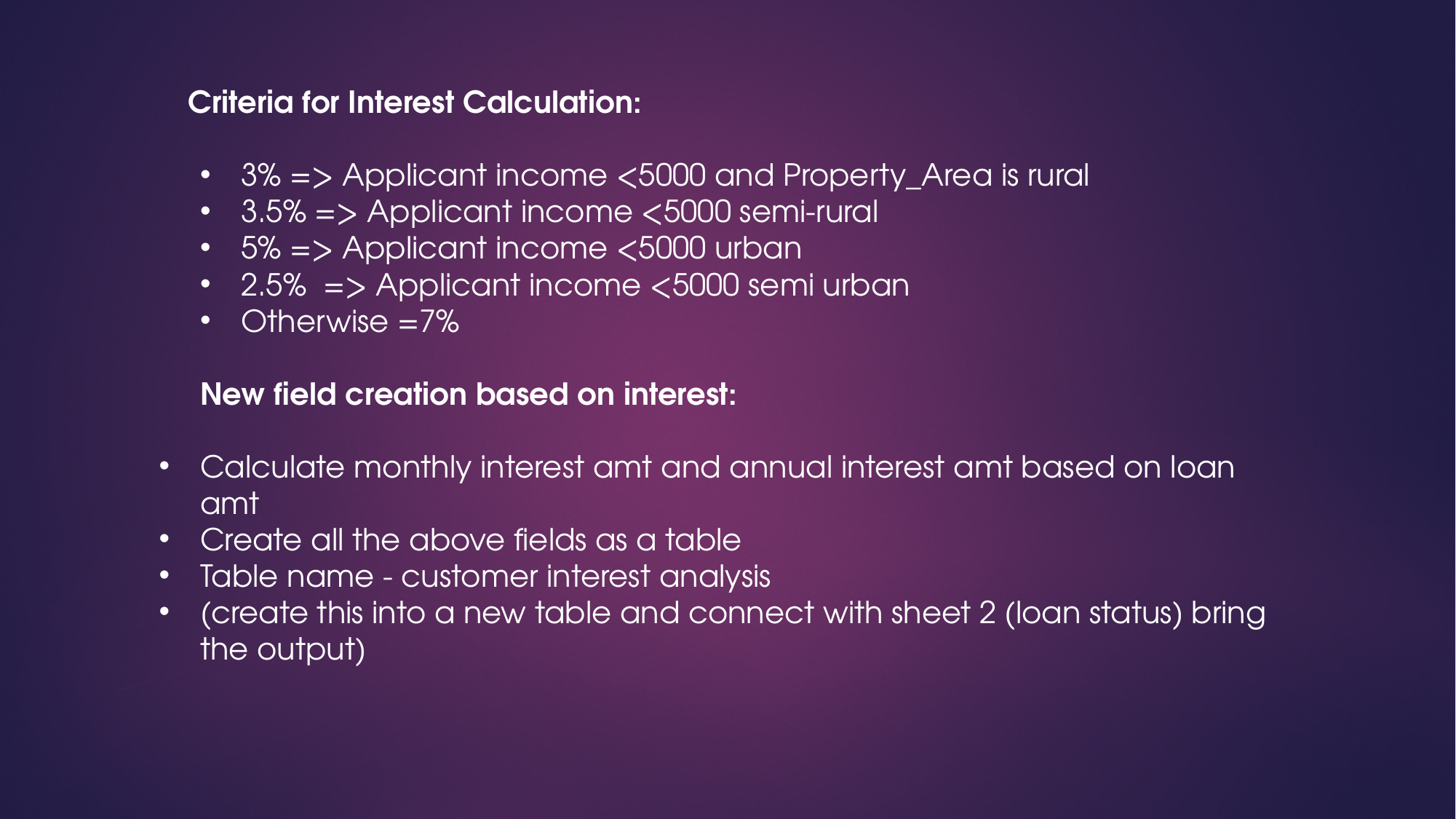

Criteria for Interest Calculation:

3% => Applicant income <5000 and Property_Area is rural
3.5% => Applicant income <5000 semi-rural
5% => Applicant income <5000 urban
2.5%  => Applicant income <5000 semi urban
Otherwise =7%

New field creation based on interest:

Calculate monthly interest amt and annual interest amt based on loan amt
Create all the above fields as a table
Table name - customer interest analysis
(create this into a new table and connect with sheet 2 (loan status) bring the output)